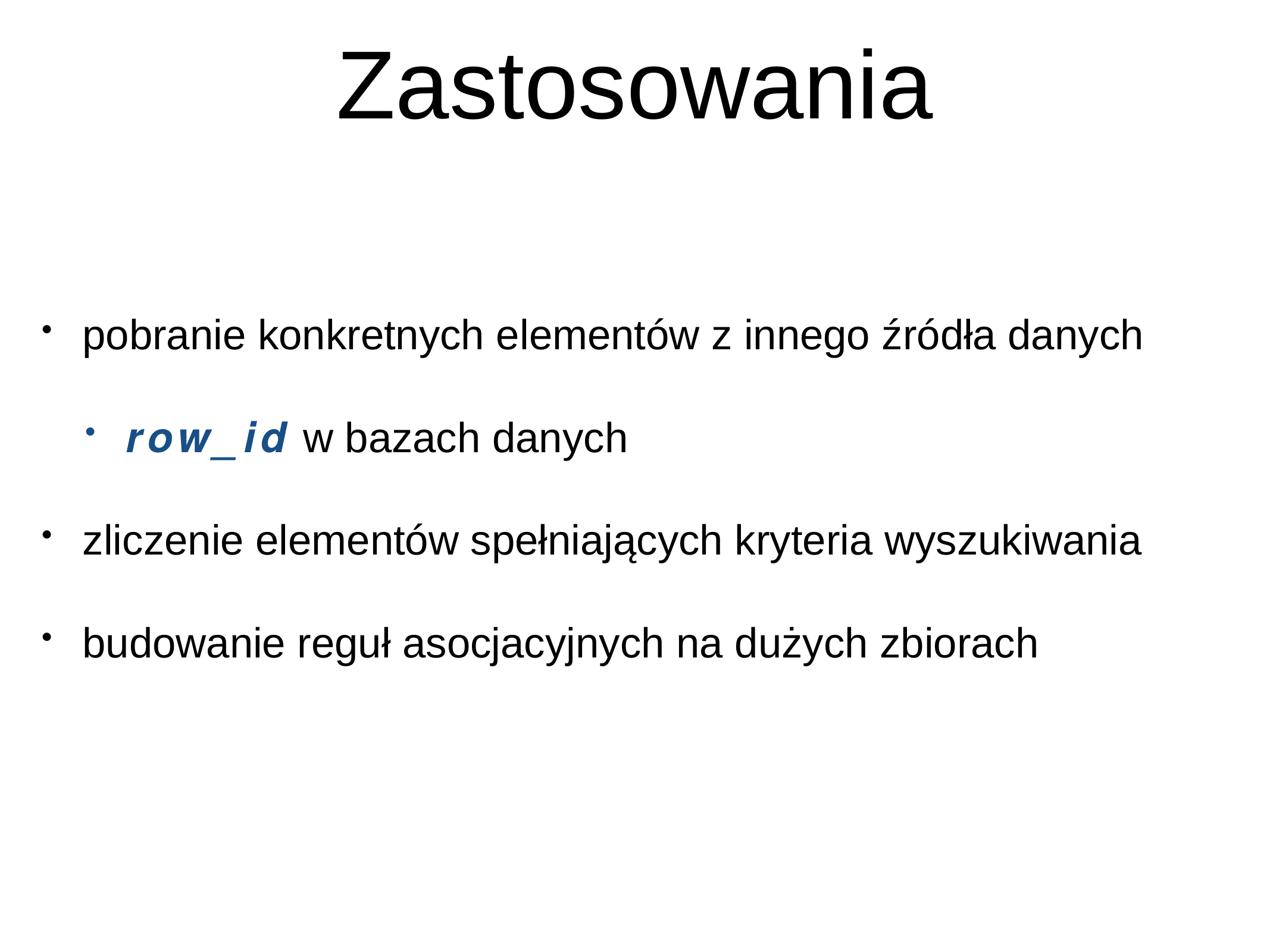

# Zastosowania
pobranie konkretnych elementów z innego źródła danych
row_id w bazach danych
zliczenie elementów spełniających kryteria wyszukiwania
budowanie reguł asocjacyjnych na dużych zbiorach